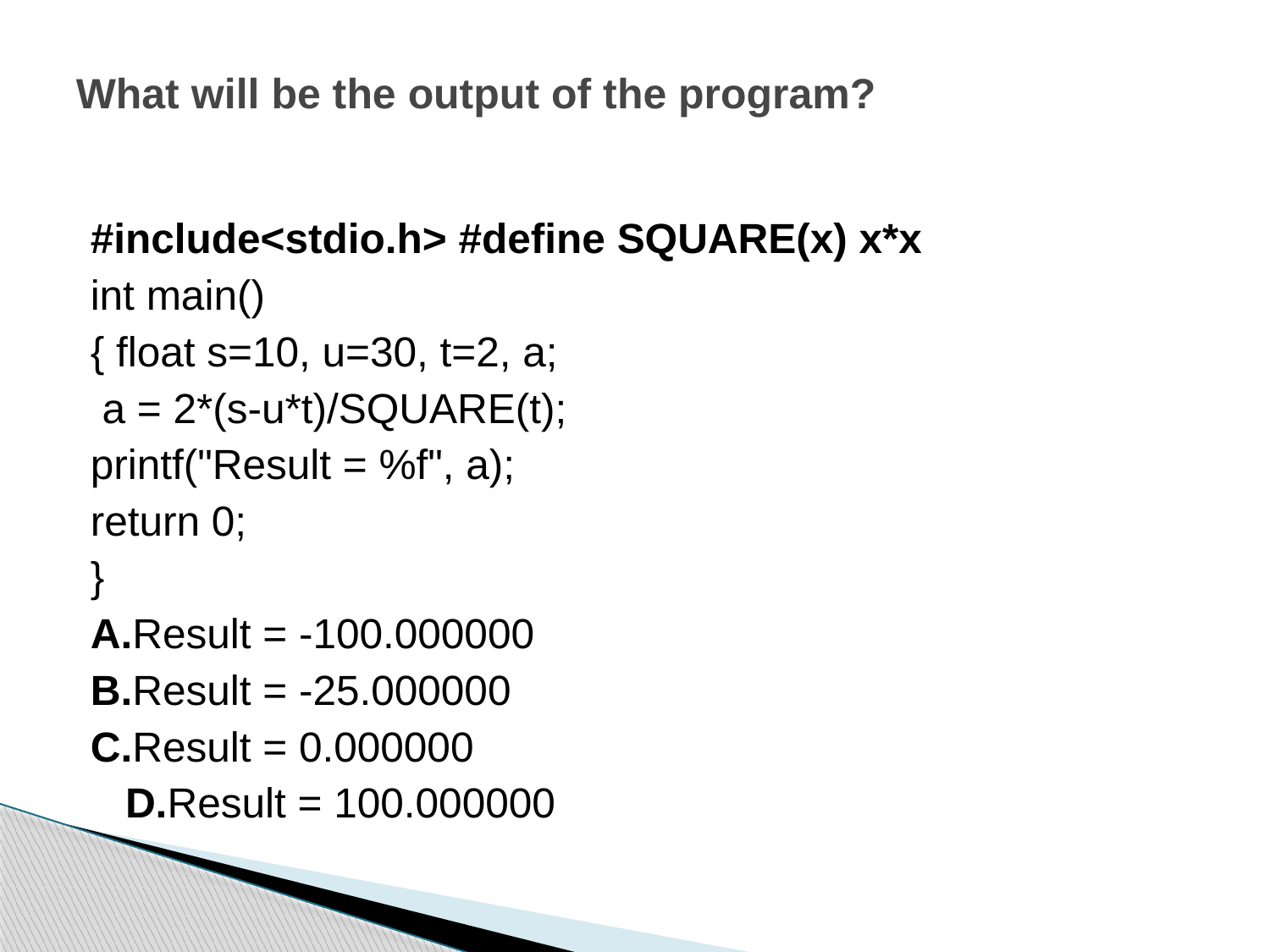

# What will be the output of the program?
#include<stdio.h> #define SQUARE(x) x*x
int main()
{ float s=10, u=30, t=2, a;
 a = 2*(s-u*t)/SQUARE(t);
printf("Result = %f", a);
return 0;
}
A.Result = -100.000000
B.Result = -25.000000
C.Result = 0.000000
   D.Result = 100.000000